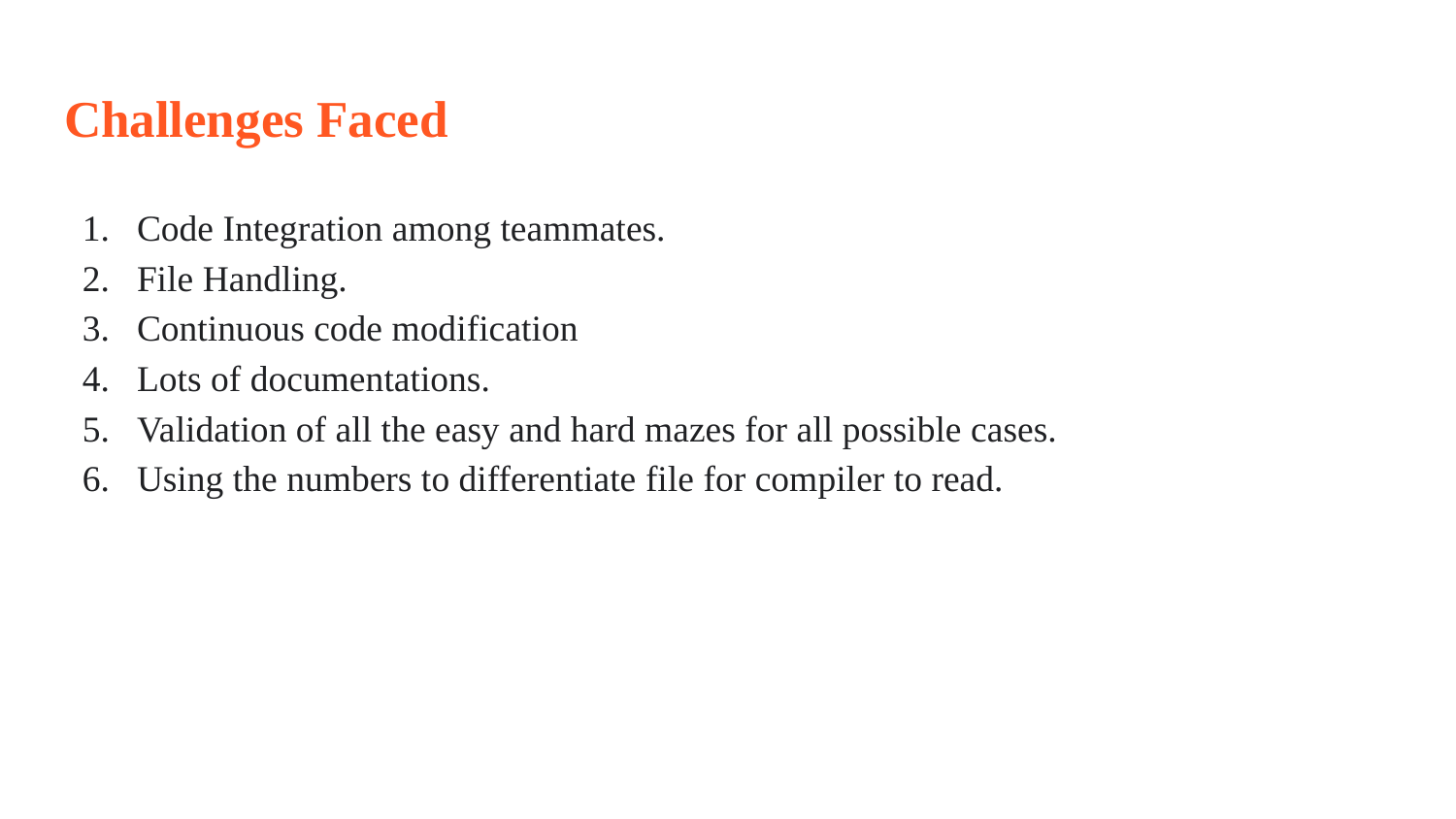

# Challenges Faced
Code Integration among teammates.
File Handling.
Continuous code modification
Lots of documentations.
Validation of all the easy and hard mazes for all possible cases.
Using the numbers to differentiate file for compiler to read.